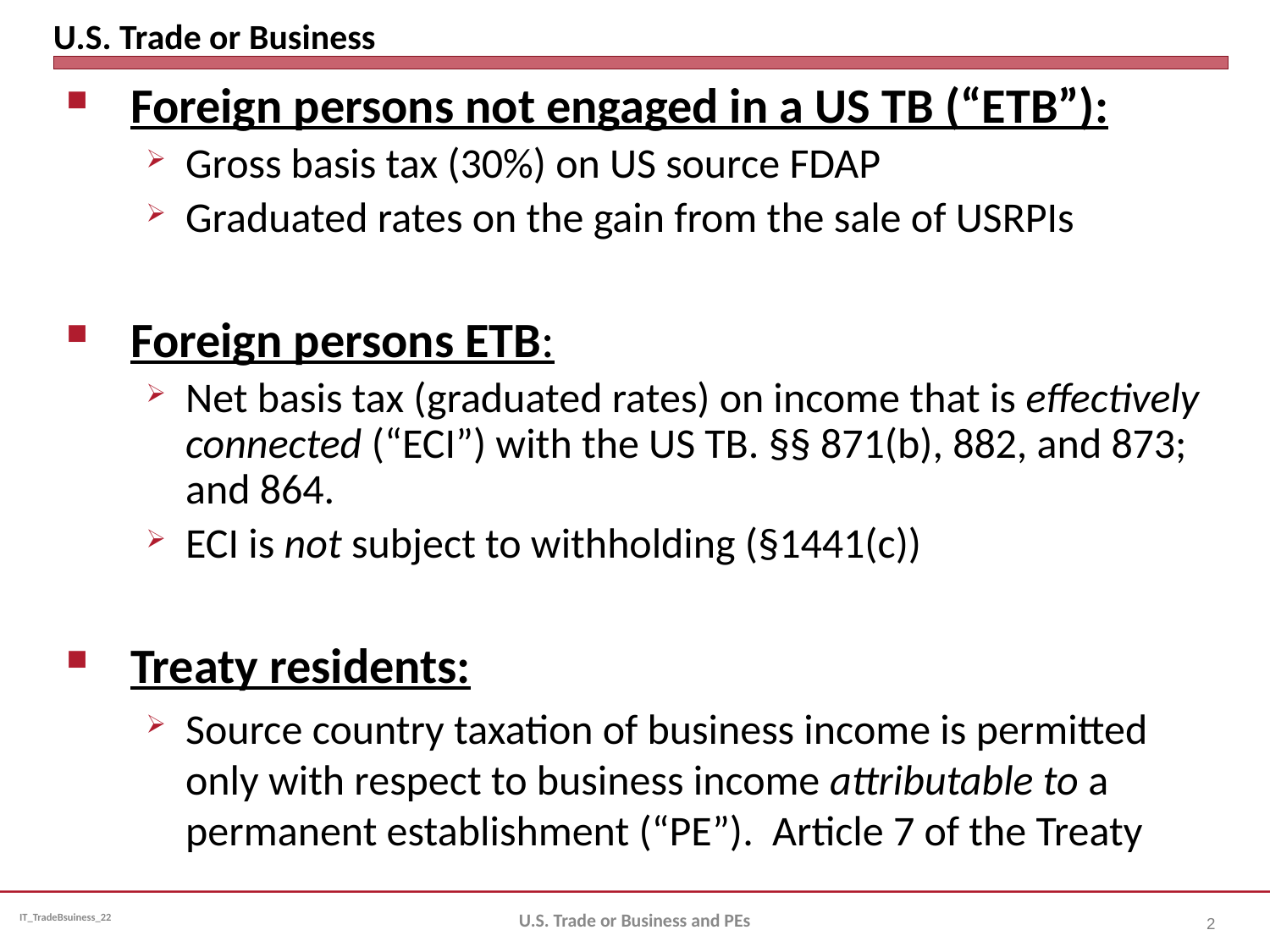

# U.S. Trade or Business
Foreign persons not engaged in a US TB (“ETB”):
Gross basis tax (30%) on US source FDAP
Graduated rates on the gain from the sale of USRPIs

Foreign persons ETB:
Net basis tax (graduated rates) on income that is effectively connected (“ECI”) with the US TB. §§ 871(b), 882, and 873; and 864.
ECI is not subject to withholding (§1441(c))

Treaty residents:
Source country taxation of business income is permitted only with respect to business income attributable to a permanent establishment (“PE”).  Article 7 of the Treaty
U.S. Trade or Business and PEs
2